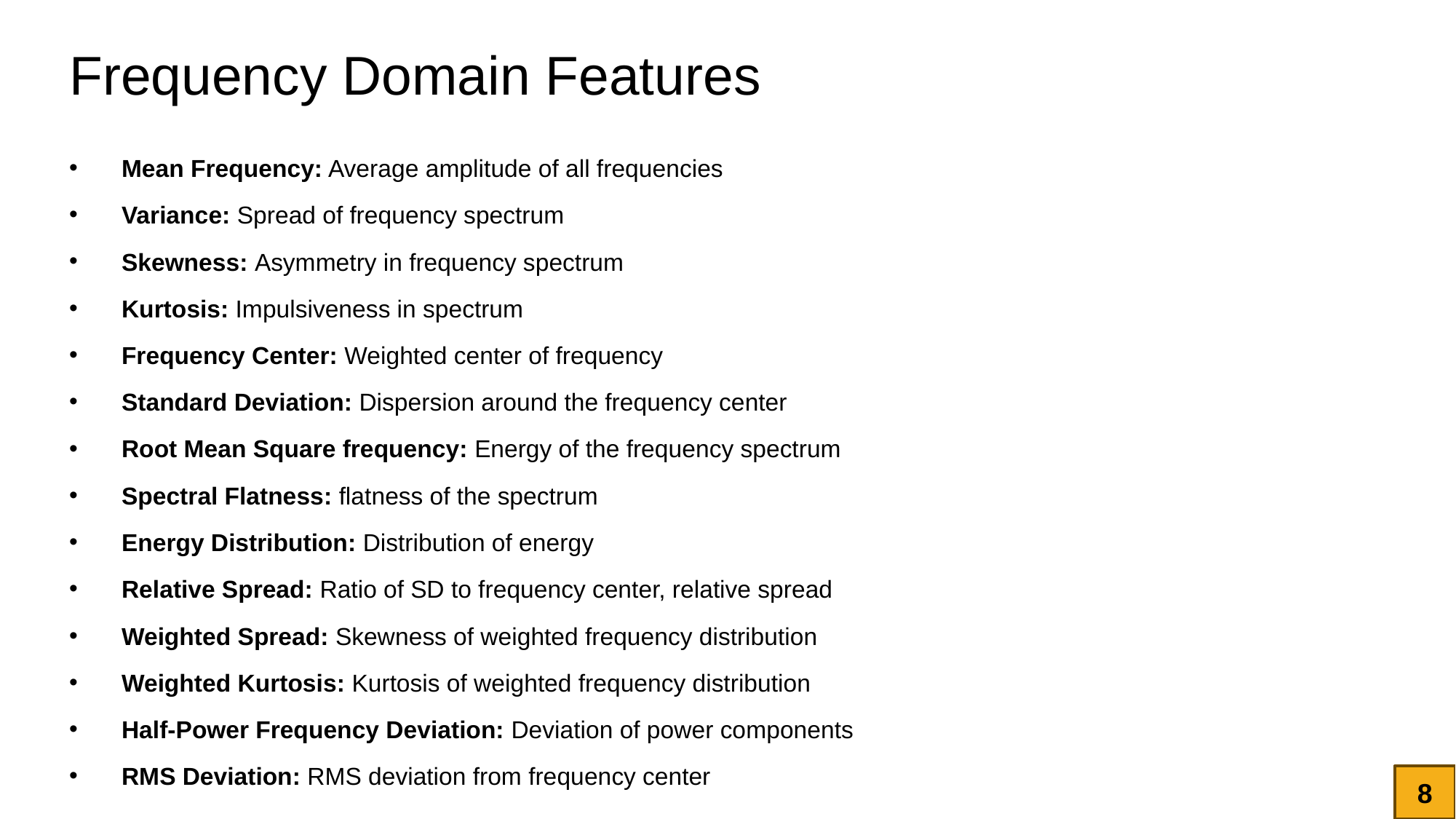

# Frequency Domain Features
Mean Frequency: Average amplitude of all frequencies
Variance: Spread of frequency spectrum
Skewness: Asymmetry in frequency spectrum
Kurtosis: Impulsiveness in spectrum
Frequency Center: Weighted center of frequency
Standard Deviation: Dispersion around the frequency center
Root Mean Square frequency: Energy of the frequency spectrum
Spectral Flatness: flatness of the spectrum
Energy Distribution: Distribution of energy
Relative Spread: Ratio of SD to frequency center, relative spread
Weighted Spread: Skewness of weighted frequency distribution
Weighted Kurtosis: Kurtosis of weighted frequency distribution
Half-Power Frequency Deviation: Deviation of power components
RMS Deviation: RMS deviation from frequency center
8